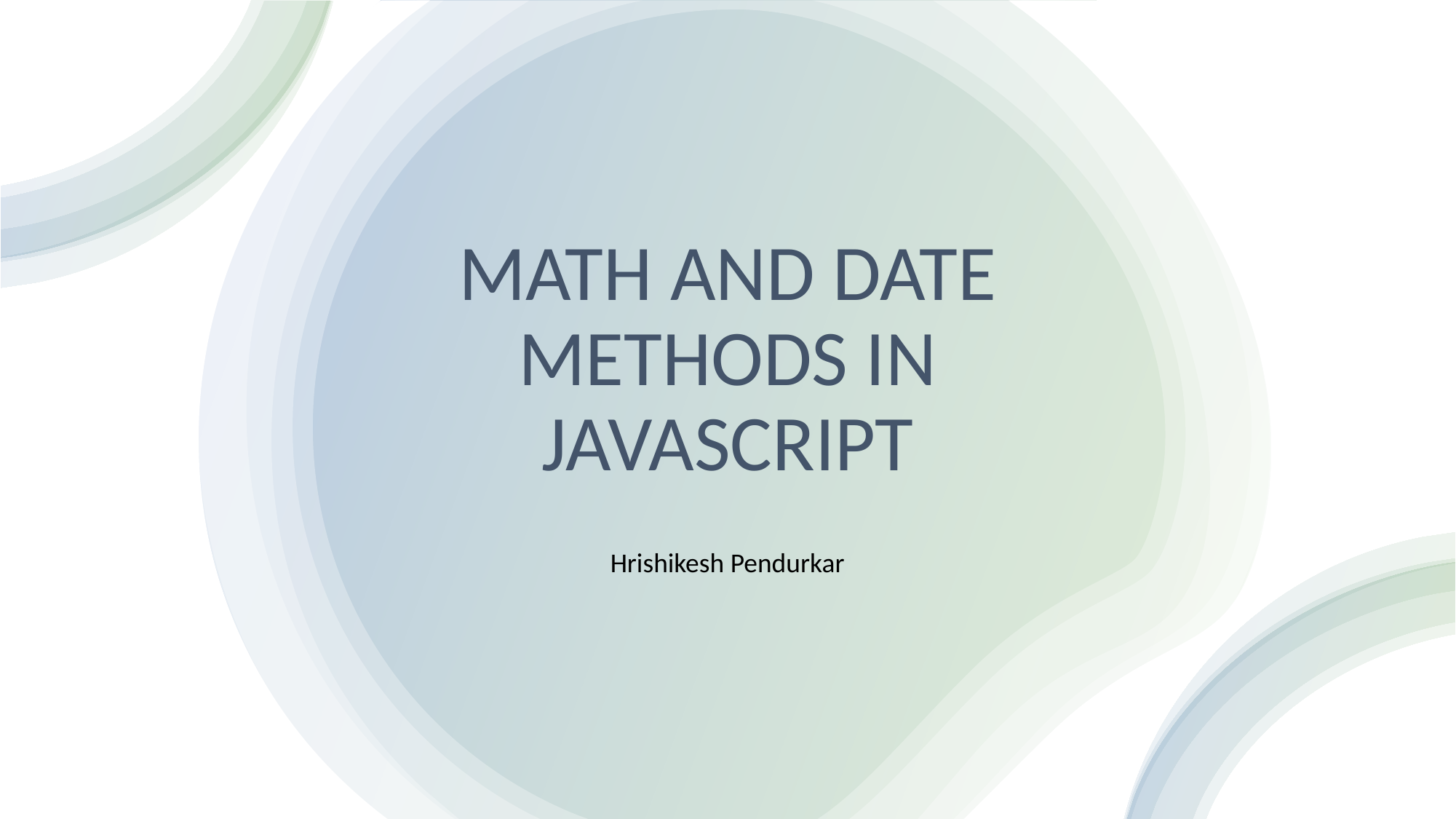

# MATH AND DATE METHODS IN JAVASCRIPT

Hrishikesh Pendurkar